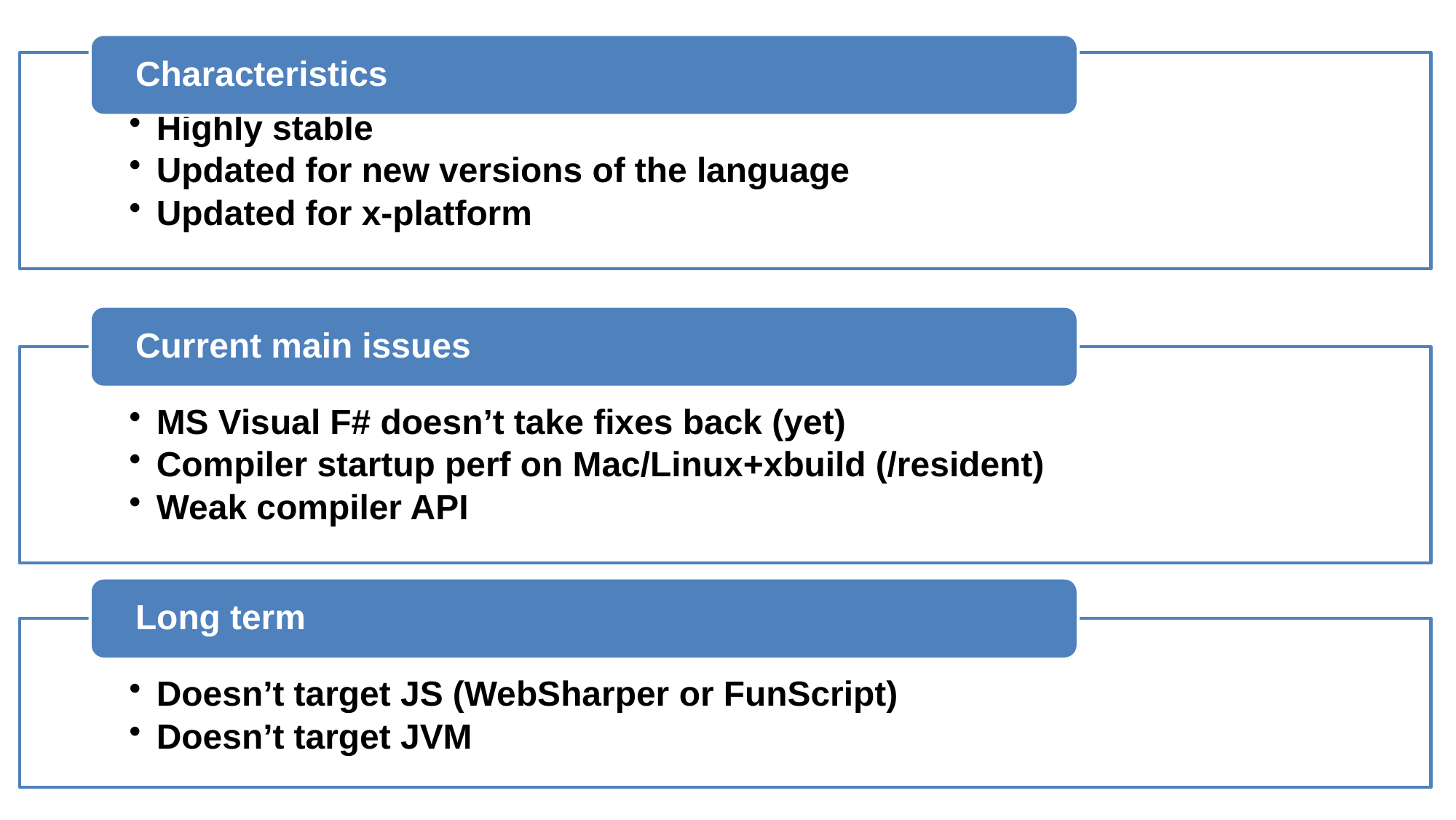

Highly stable
Updated for new versions of the language
Updated for x-platform
Characteristics
MS Visual F# doesn’t take fixes back (yet)
Compiler startup perf on Mac/Linux+xbuild (/resident)
Weak compiler API
Current main issues
Doesn’t target JS (WebSharper or FunScript)
Doesn’t target JVM
Long term